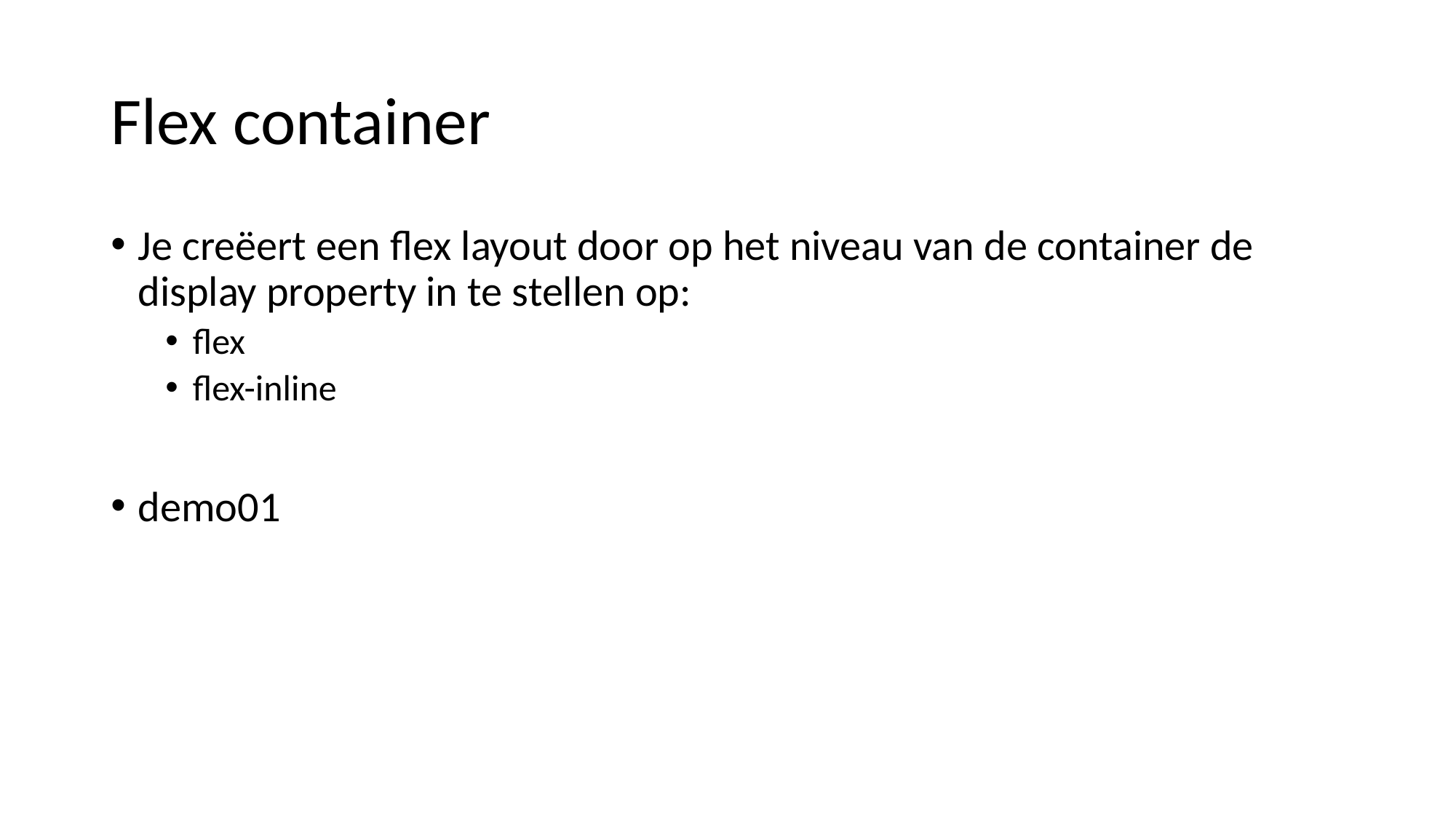

# Flex container
Je creëert een flex layout door op het niveau van de container de display property in te stellen op:
flex
flex-inline

demo01